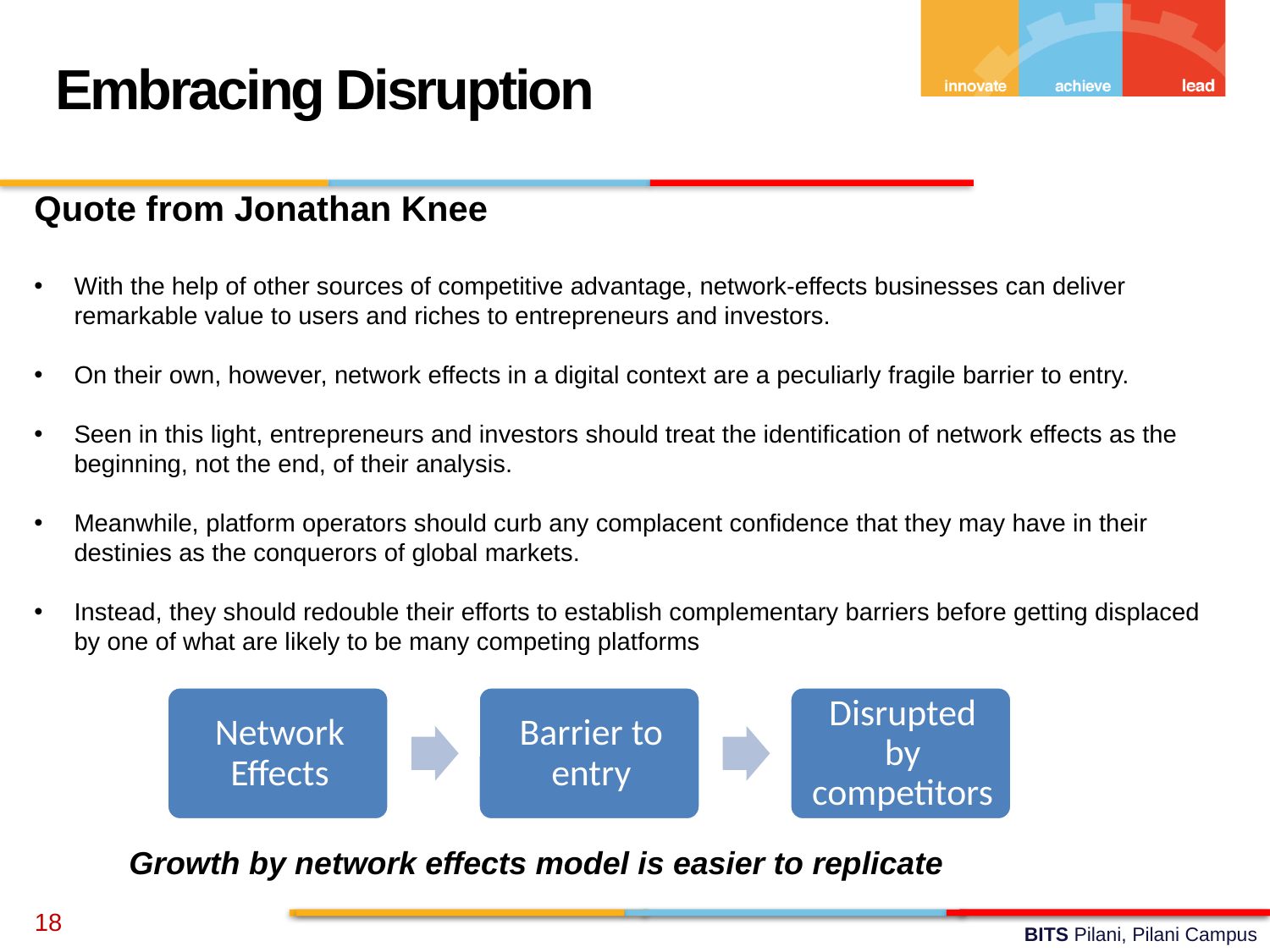

Embracing Disruption
Quote from Jonathan Knee

With the help of other sources of competitive advantage, network-effects businesses can deliver remarkable value to users and riches to entrepreneurs and investors.

On their own, however, network effects in a digital context are a peculiarly fragile barrier to entry.

Seen in this light, entrepreneurs and investors should treat the identification of network effects as the beginning, not the end, of their analysis.

Meanwhile, platform operators should curb any complacent confidence that they may have in their destinies as the conquerors of global markets.

Instead, they should redouble their efforts to establish complementary barriers before getting displaced by one of what are likely to be many competing platforms
Network Effects

Barrier to entry

Disrupted by competitors
Growth by network effects model is easier to replicate
18